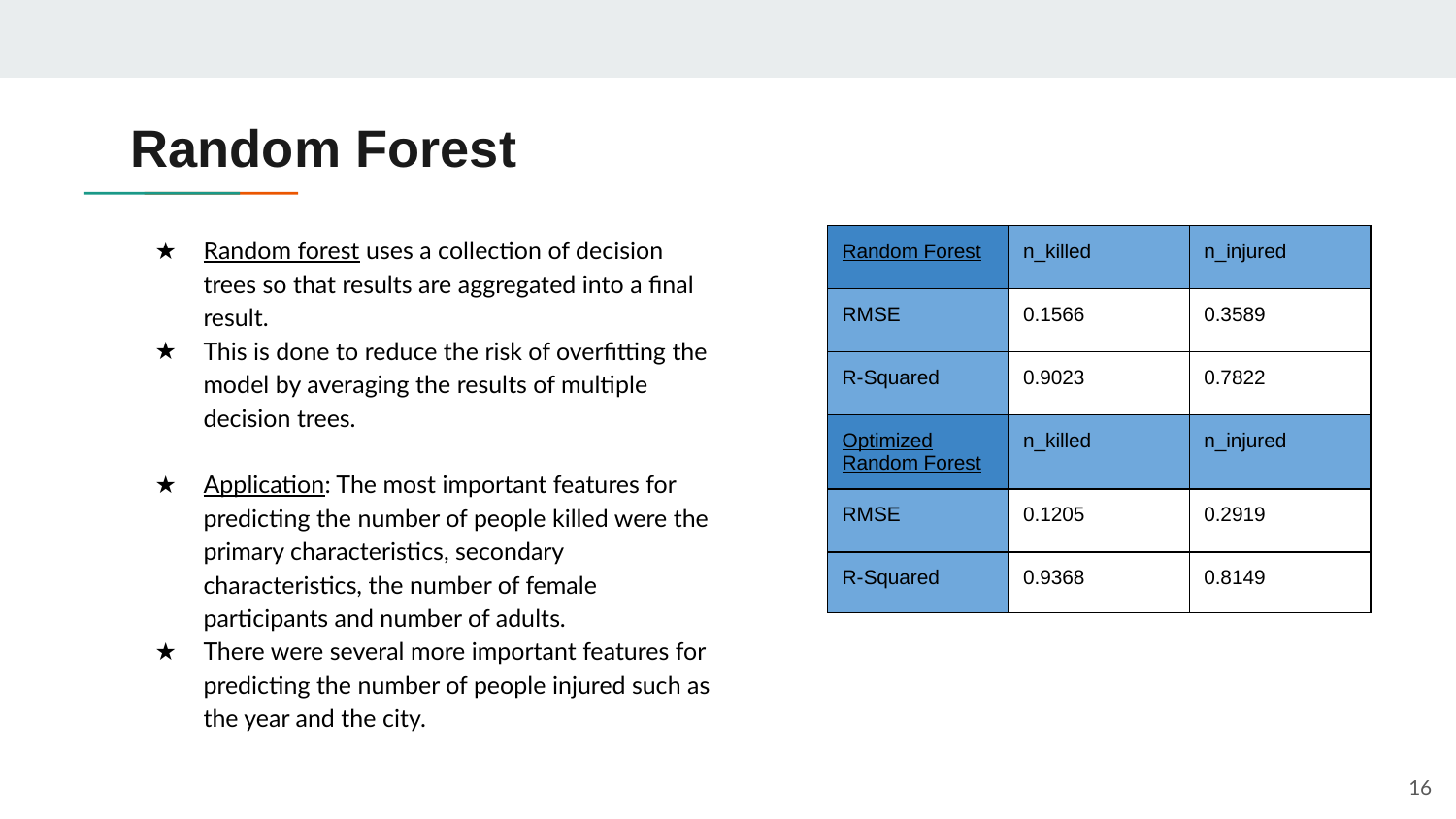

# Random Forest
Random forest uses a collection of decision trees so that results are aggregated into a final result.
This is done to reduce the risk of overfitting the model by averaging the results of multiple decision trees.
Application: The most important features for predicting the number of people killed were the primary characteristics, secondary characteristics, the number of female participants and number of adults.
There were several more important features for predicting the number of people injured such as the year and the city.
| Random Forest | n\_killed | n\_injured |
| --- | --- | --- |
| RMSE | 0.1566 | 0.3589 |
| R-Squared | 0.9023 | 0.7822 |
| Optimized Random Forest | n\_killed | n\_injured |
| RMSE | 0.1205 | 0.2919 |
| R-Squared | 0.9368 | 0.8149 |
16